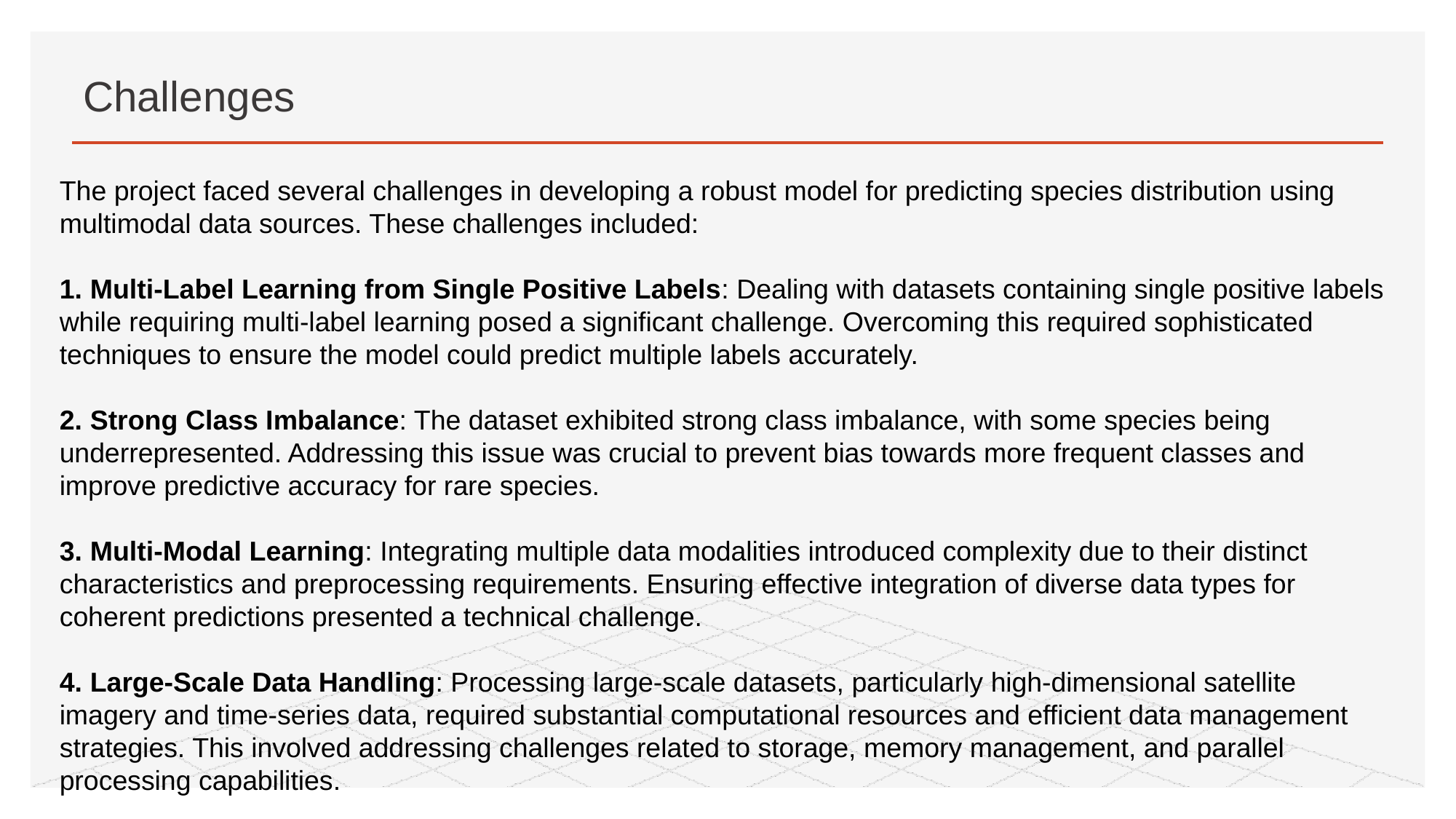

# Challenges
The project faced several challenges in developing a robust model for predicting species distribution using multimodal data sources. These challenges included:

 Multi-Label Learning from Single Positive Labels: Dealing with datasets containing single positive labels while requiring multi-label learning posed a significant challenge. Overcoming this required sophisticated techniques to ensure the model could predict multiple labels accurately.

 Strong Class Imbalance: The dataset exhibited strong class imbalance, with some species being underrepresented. Addressing this issue was crucial to prevent bias towards more frequent classes and improve predictive accuracy for rare species.

 Multi-Modal Learning: Integrating multiple data modalities introduced complexity due to their distinct characteristics and preprocessing requirements. Ensuring effective integration of diverse data types for coherent predictions presented a technical challenge.

 Large-Scale Data Handling: Processing large-scale datasets, particularly high-dimensional satellite imagery and time-series data, required substantial computational resources and efficient data management strategies. This involved addressing challenges related to storage, memory management, and parallel processing capabilities.